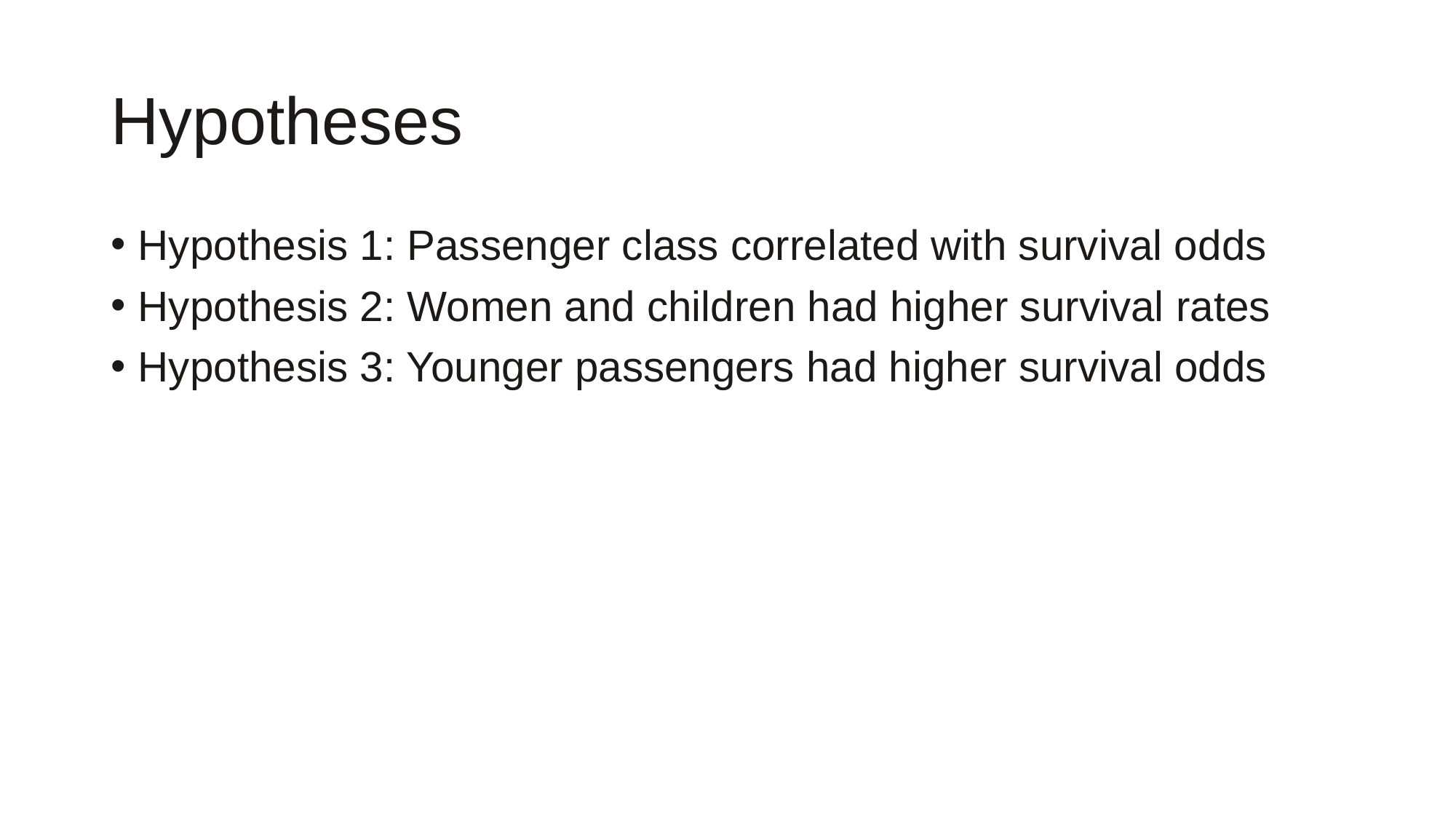

# Hypotheses
Hypothesis 1: Passenger class correlated with survival odds
Hypothesis 2: Women and children had higher survival rates
Hypothesis 3: Younger passengers had higher survival odds